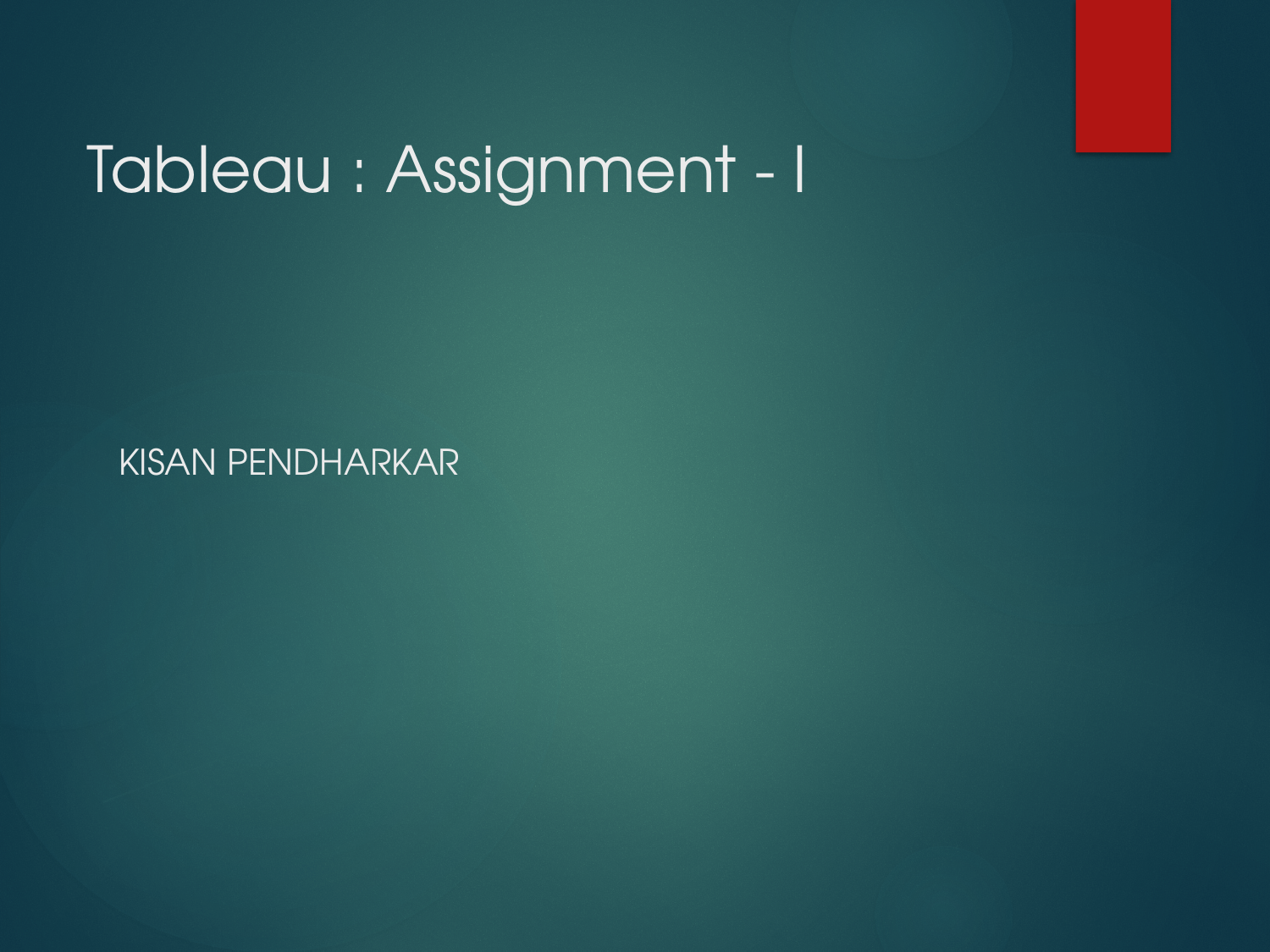

# Tableau : Assignment - I
Kisan pendharkar